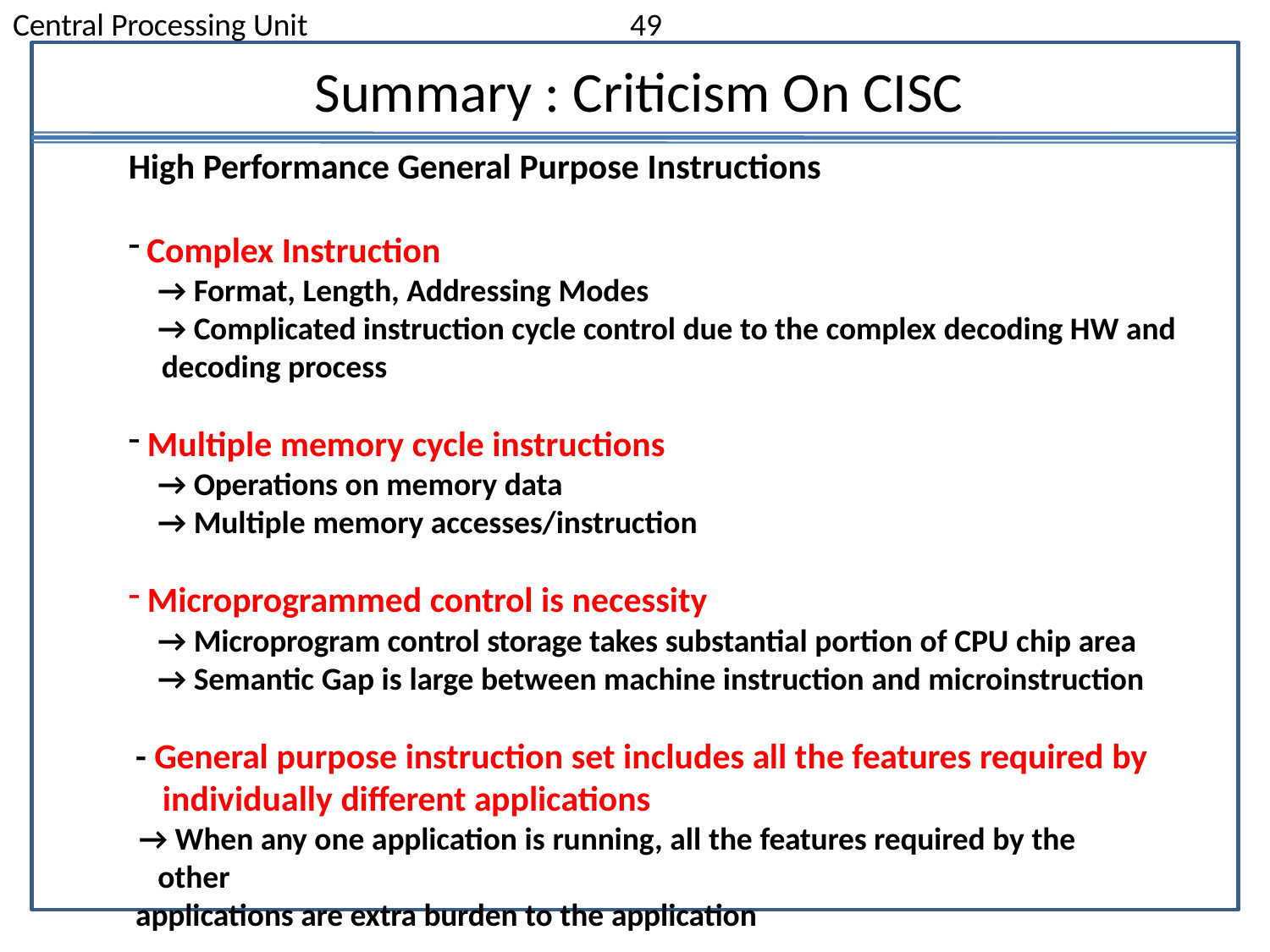

Central Processing Unit
49
# Summary : Criticism On CISC

High Performance General Purpose Instructions

Complex Instruction
→ Format, Length, Addressing Modes
→ Complicated instruction cycle control due to the complex decoding HW and  decoding process

Multiple memory cycle instructions
→ Operations on memory data
→ Multiple memory accesses/instruction

Microprogrammed control is necessity
→ Microprogram control storage takes substantial portion of CPU chip area
→ Semantic Gap is large between machine instruction and microinstruction

- General purpose instruction set includes all the features required by  individually different applications
→ When any one application is running, all the features required by the other
applications are extra burden to the application